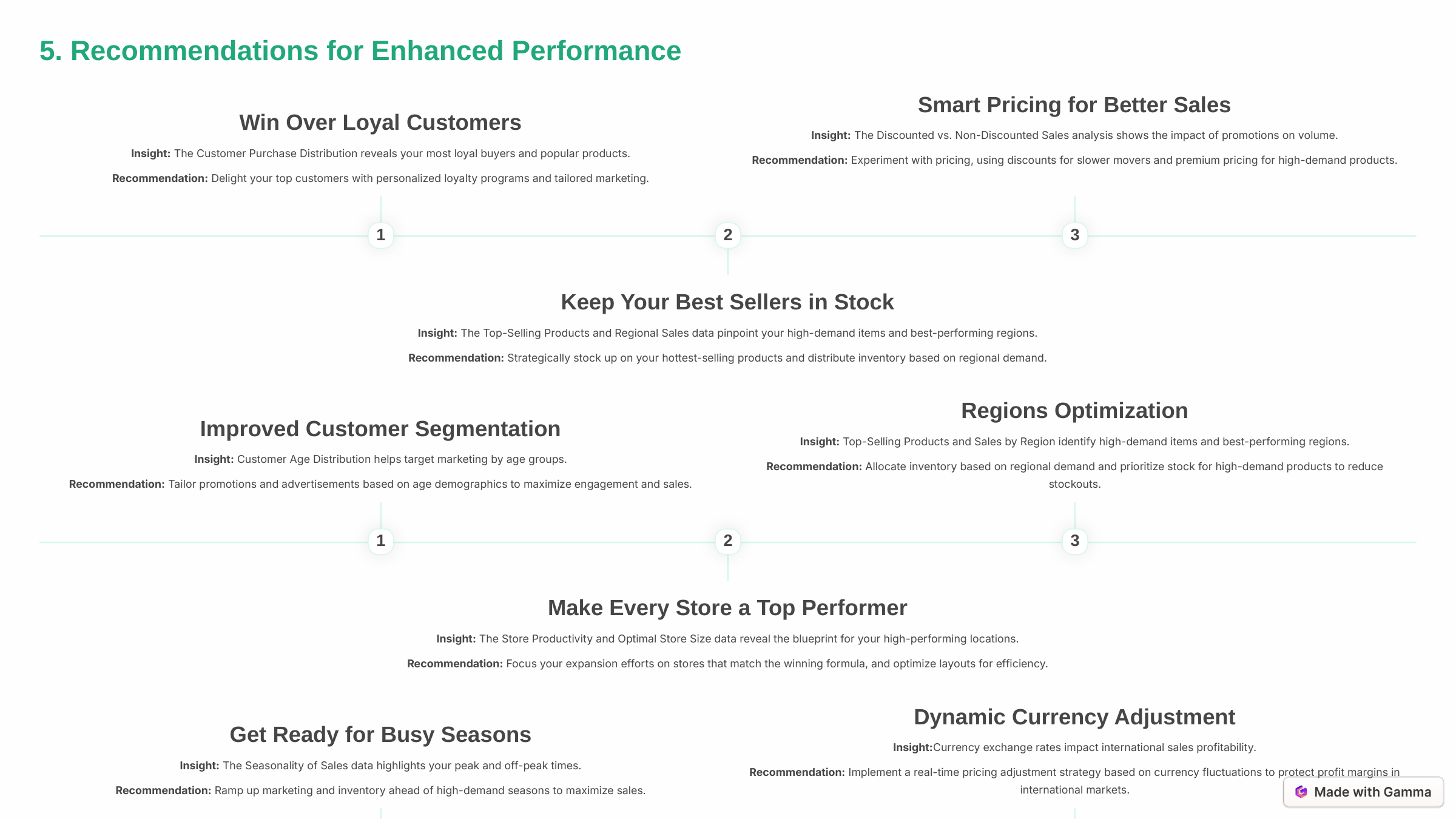

5. Recommendations for Enhanced Performance
Smart Pricing for Better Sales
Win Over Loyal Customers
Insight: The Discounted vs. Non-Discounted Sales analysis shows the impact of promotions on volume.
Insight: The Customer Purchase Distribution reveals your most loyal buyers and popular products.
Recommendation: Experiment with pricing, using discounts for slower movers and premium pricing for high-demand products.
Recommendation: Delight your top customers with personalized loyalty programs and tailored marketing.

1
2
3

Keep Your Best Sellers in Stock
Insight: The Top-Selling Products and Regional Sales data pinpoint your high-demand items and best-performing regions.
Recommendation: Strategically stock up on your hottest-selling products and distribute inventory based on regional demand.
Regions Optimization
Improved Customer Segmentation
Insight: Top-Selling Products and Sales by Region identify high-demand items and best-performing regions.
Insight: Customer Age Distribution helps target marketing by age groups.
Recommendation: Allocate inventory based on regional demand and prioritize stock for high-demand products to reduce stockouts.
Recommendation: Tailor promotions and advertisements based on age demographics to maximize engagement and sales.

1
2
3

Make Every Store a Top Performer
Insight: The Store Productivity and Optimal Store Size data reveal the blueprint for your high-performing locations.
Recommendation: Focus your expansion efforts on stores that match the winning formula, and optimize layouts for efficiency.
Dynamic Currency Adjustment
Get Ready for Busy Seasons
Insight:Currency exchange rates impact international sales profitability.
Insight: The Seasonality of Sales data highlights your peak and off-peak times.
Recommendation: Implement a real-time pricing adjustment strategy based on currency fluctuations to protect profit margins in international markets.
Recommendation: Ramp up marketing and inventory ahead of high-demand seasons to maximize sales.

1
2
3

Offer Product Packs to Increase Sales
Insight: The Average Basket Size reveals your commonly purchased products together.
Recommendation: Offer bundled deals for frequently bought-together items to boost average order value.